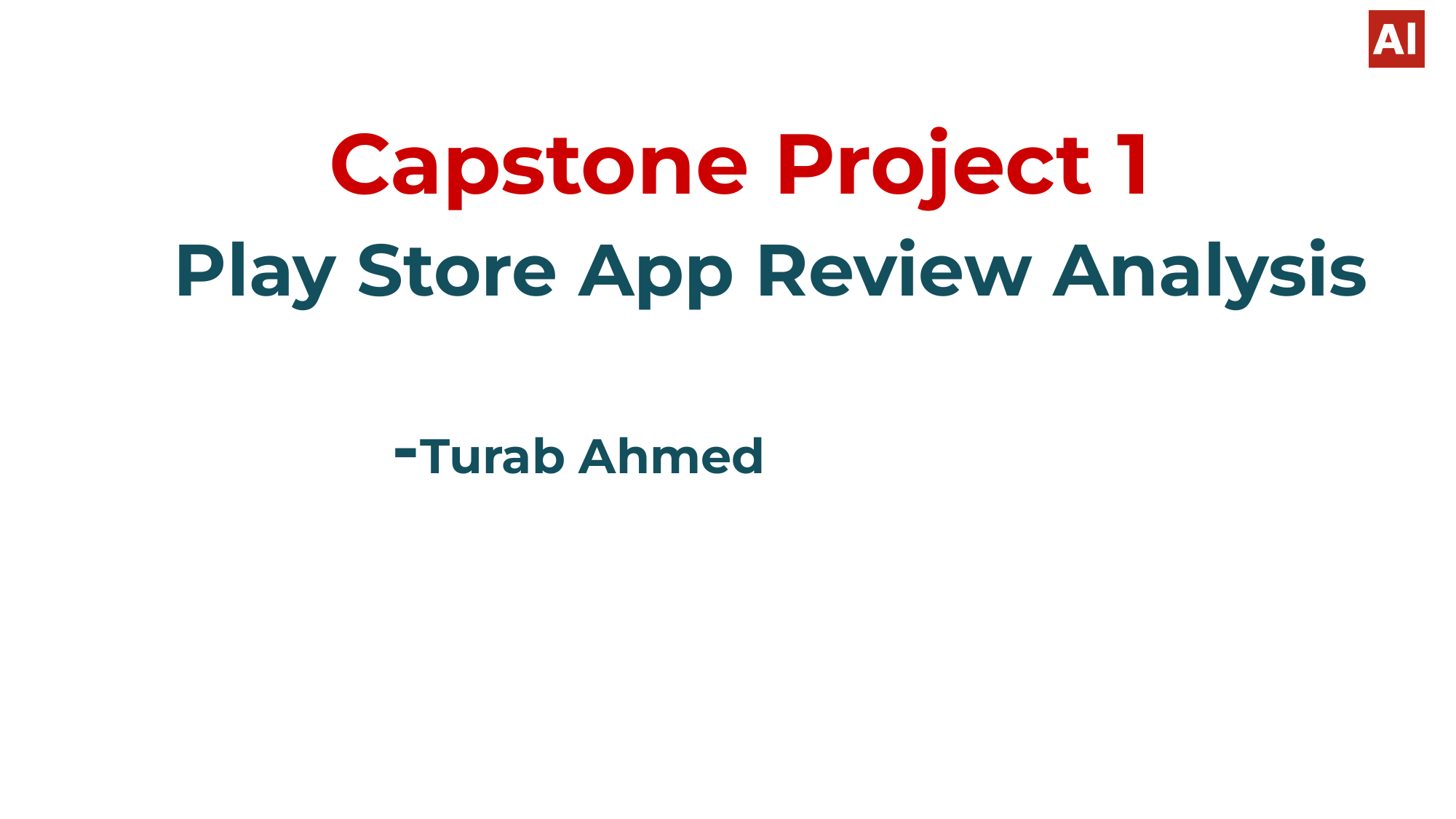

# Capstone Project 1 Play Store App Review Analysis -Turab Ahmed